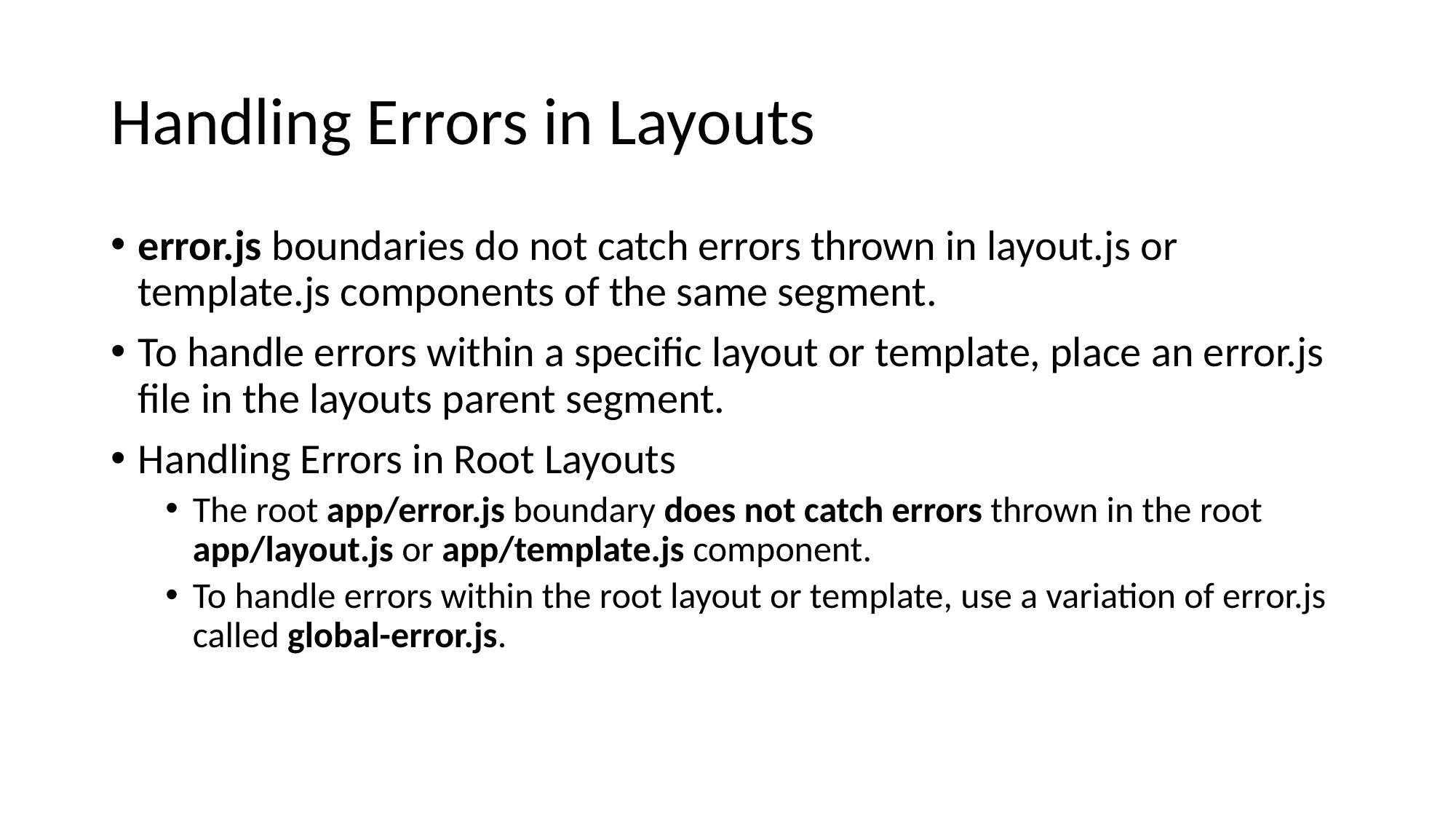

# Handling Errors in Layouts
error.js boundaries do not catch errors thrown in layout.js or template.js components of the same segment.
To handle errors within a specific layout or template, place an error.js file in the layouts parent segment.
Handling Errors in Root Layouts
The root app/error.js boundary does not catch errors thrown in the root app/layout.js or app/template.js component.
To handle errors within the root layout or template, use a variation of error.js called global-error.js.